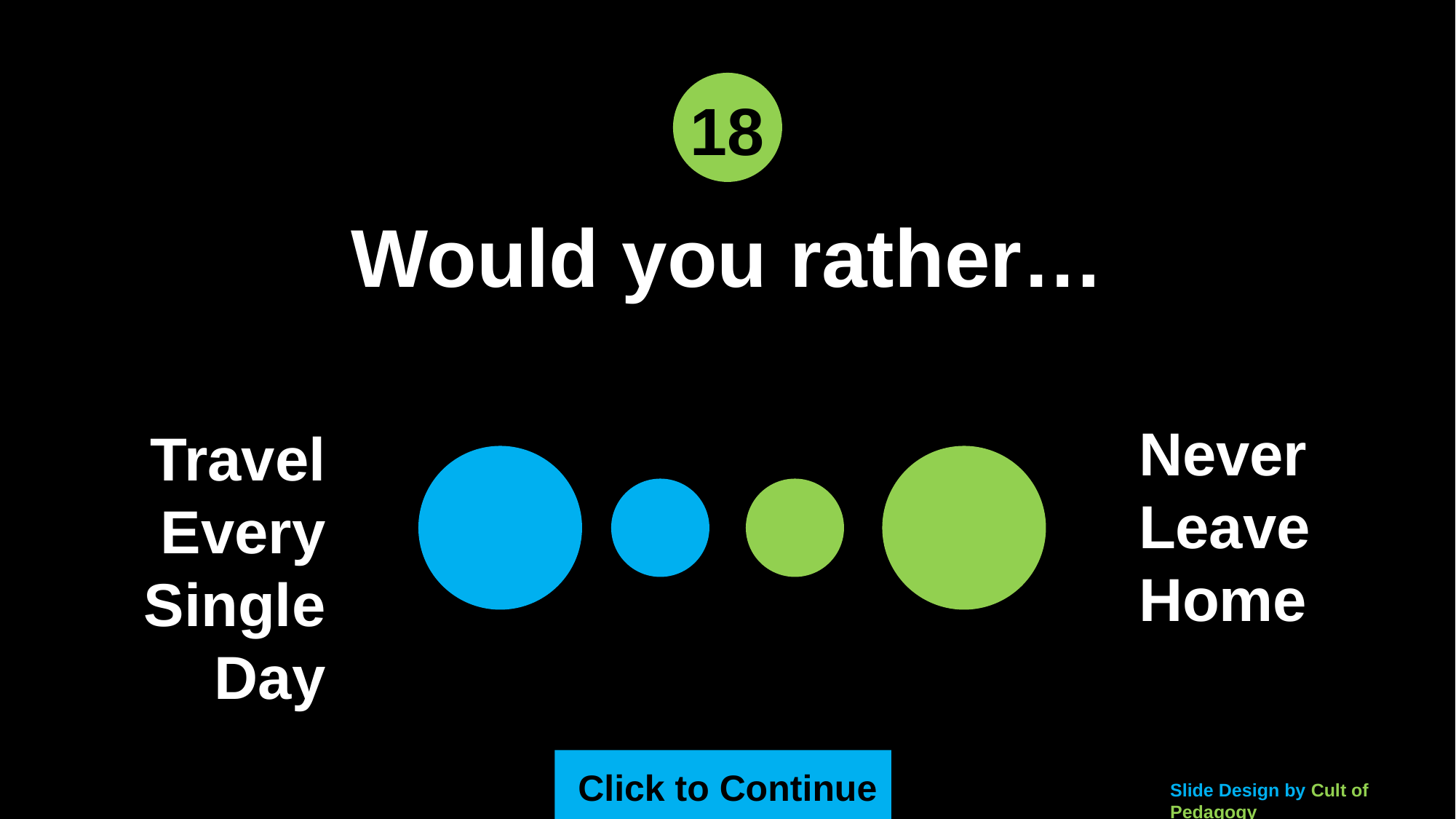

18
Would you rather…
Never Leave Home
Travel Every Single Day

Click to Continue